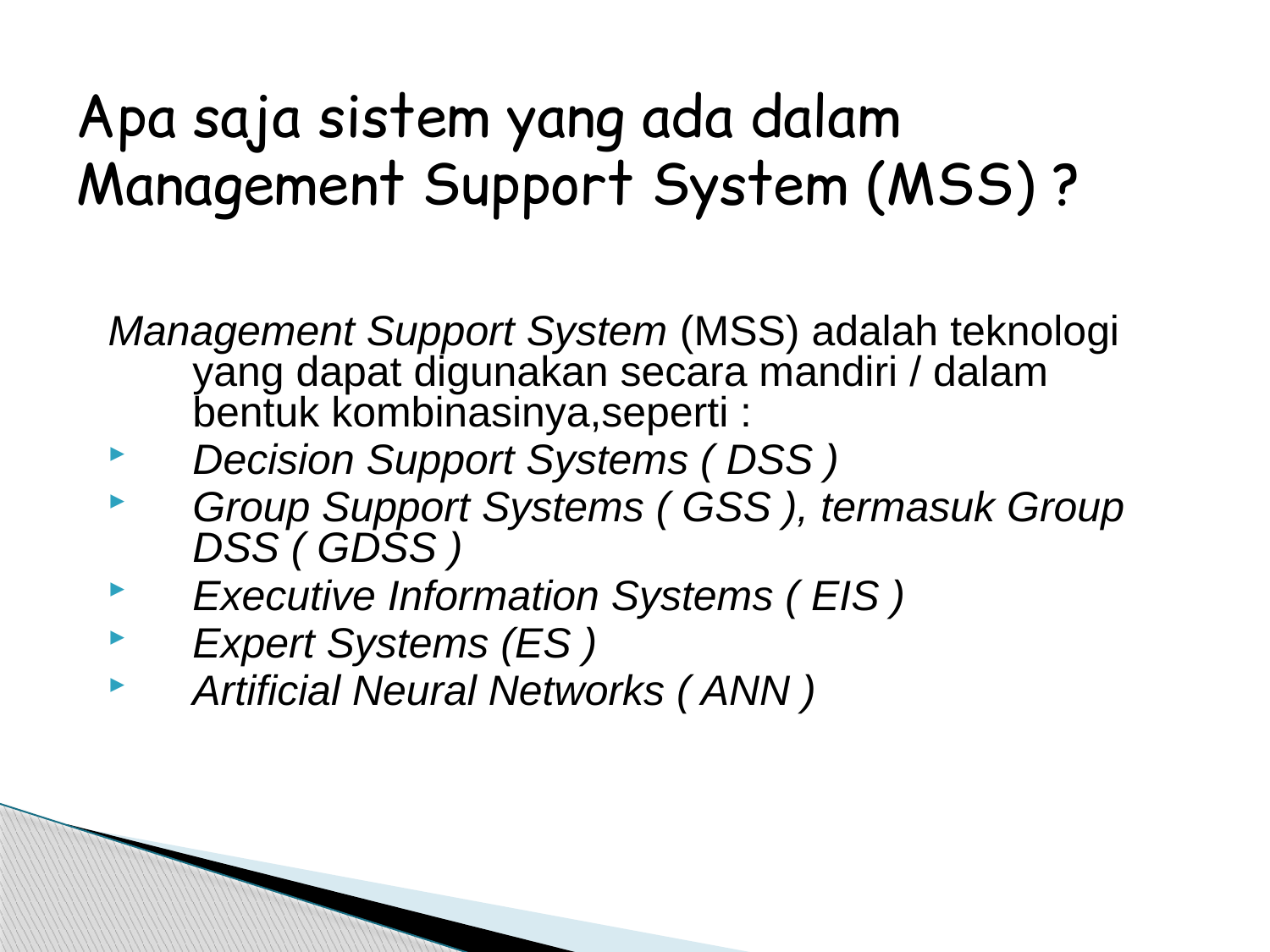

#
Apa saja sistem yang ada dalam Management Support System (MSS) ?
Management Support System (MSS) adalah teknologi yang dapat digunakan secara mandiri / dalam bentuk kombinasinya,seperti :
Decision Support Systems ( DSS )
Group Support Systems ( GSS ), termasuk Group DSS ( GDSS )
Executive Information Systems ( EIS )
Expert Systems (ES )
Artificial Neural Networks ( ANN )